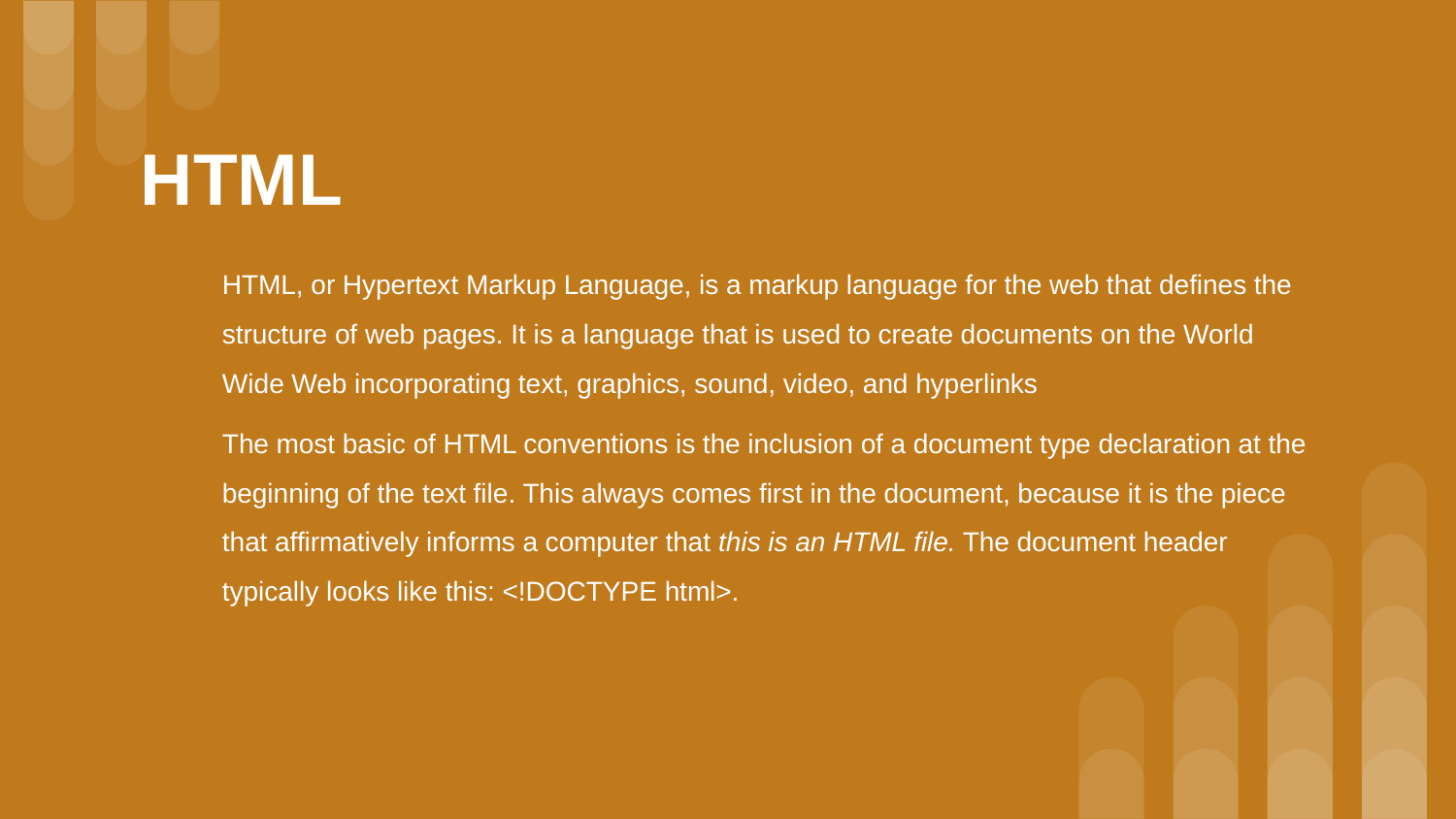

# HTML
HTML, or Hypertext Markup Language, is a markup language for the web that defines the structure of web pages. It is a language that is used to create documents on the World Wide Web incorporating text, graphics, sound, video, and hyperlinks
The most basic of HTML conventions is the inclusion of a document type declaration at the beginning of the text file. This always comes first in the document, because it is the piece that affirmatively informs a computer that this is an HTML file. The document header typically looks like this: <!DOCTYPE html>.